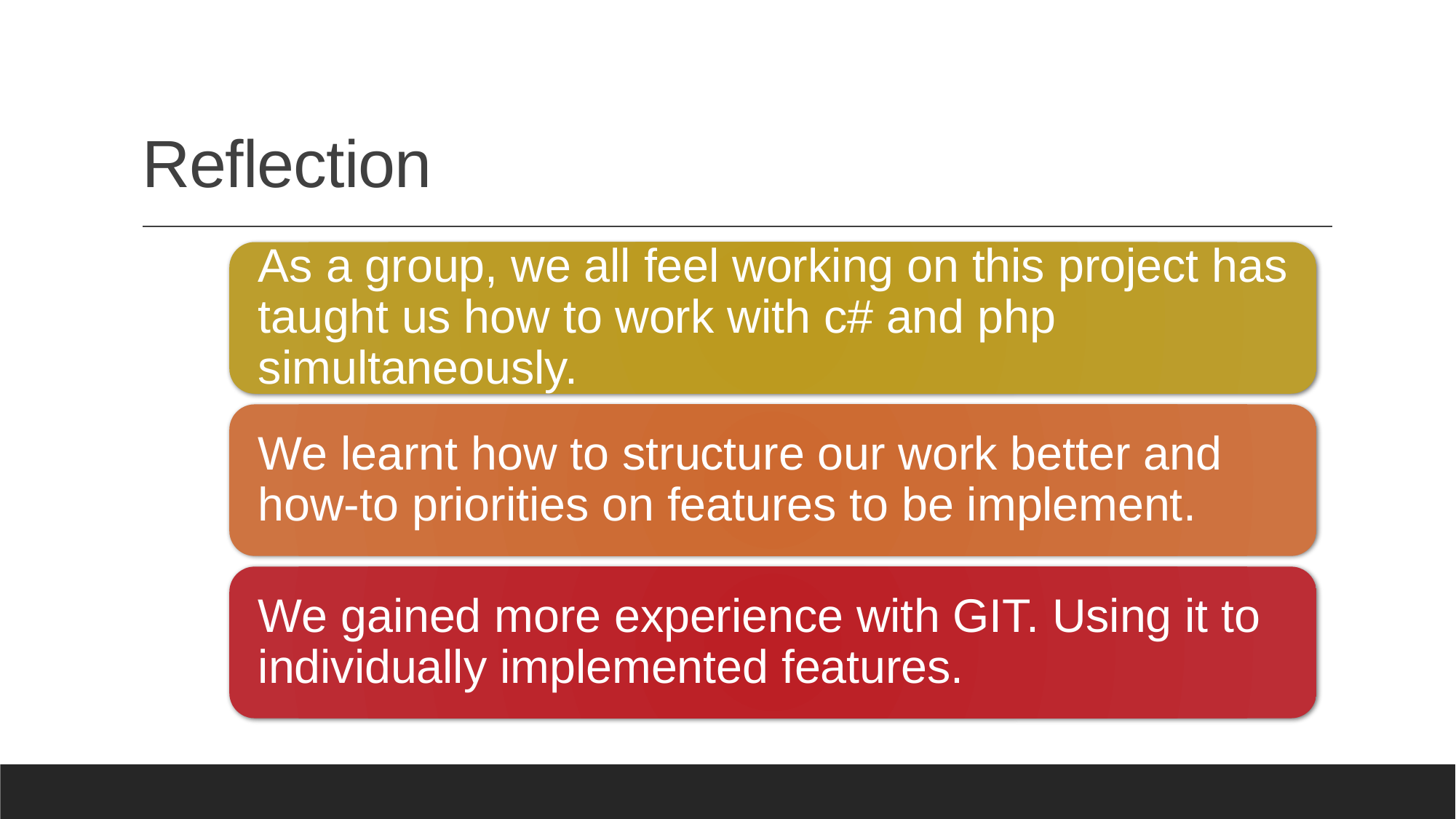

# Reflection
As a group, we all feel working on this project has taught us how to work with c# and php simultaneously.
We learnt how to structure our work better and how-to priorities on features to be implement.
We gained more experience with GIT. Using it to individually implemented features.